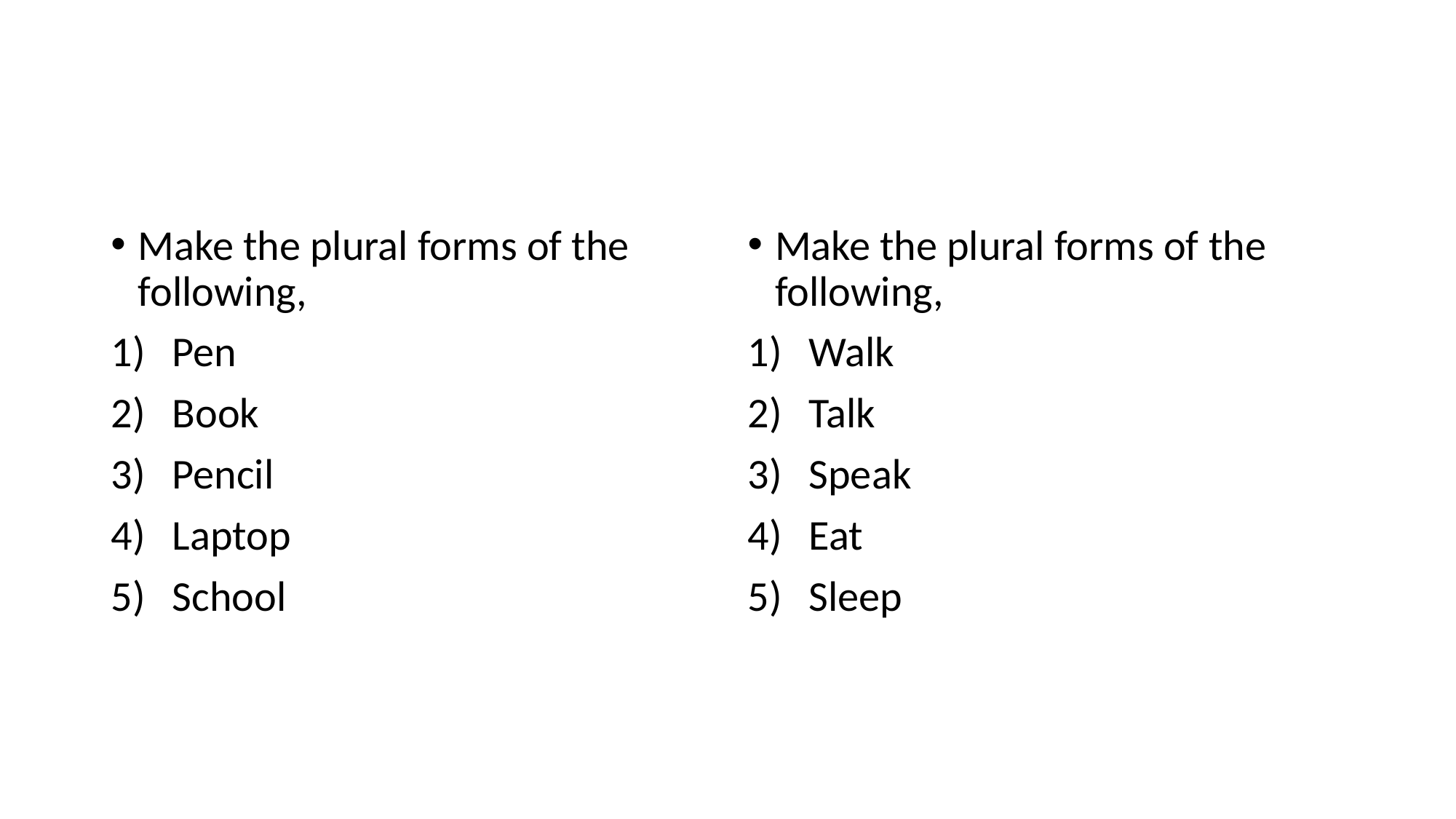

Make the plural forms of the following,
Pen
Book
Pencil
Laptop
School

Make the plural forms of the following,
Walk
Talk
Speak
Eat
Sleep